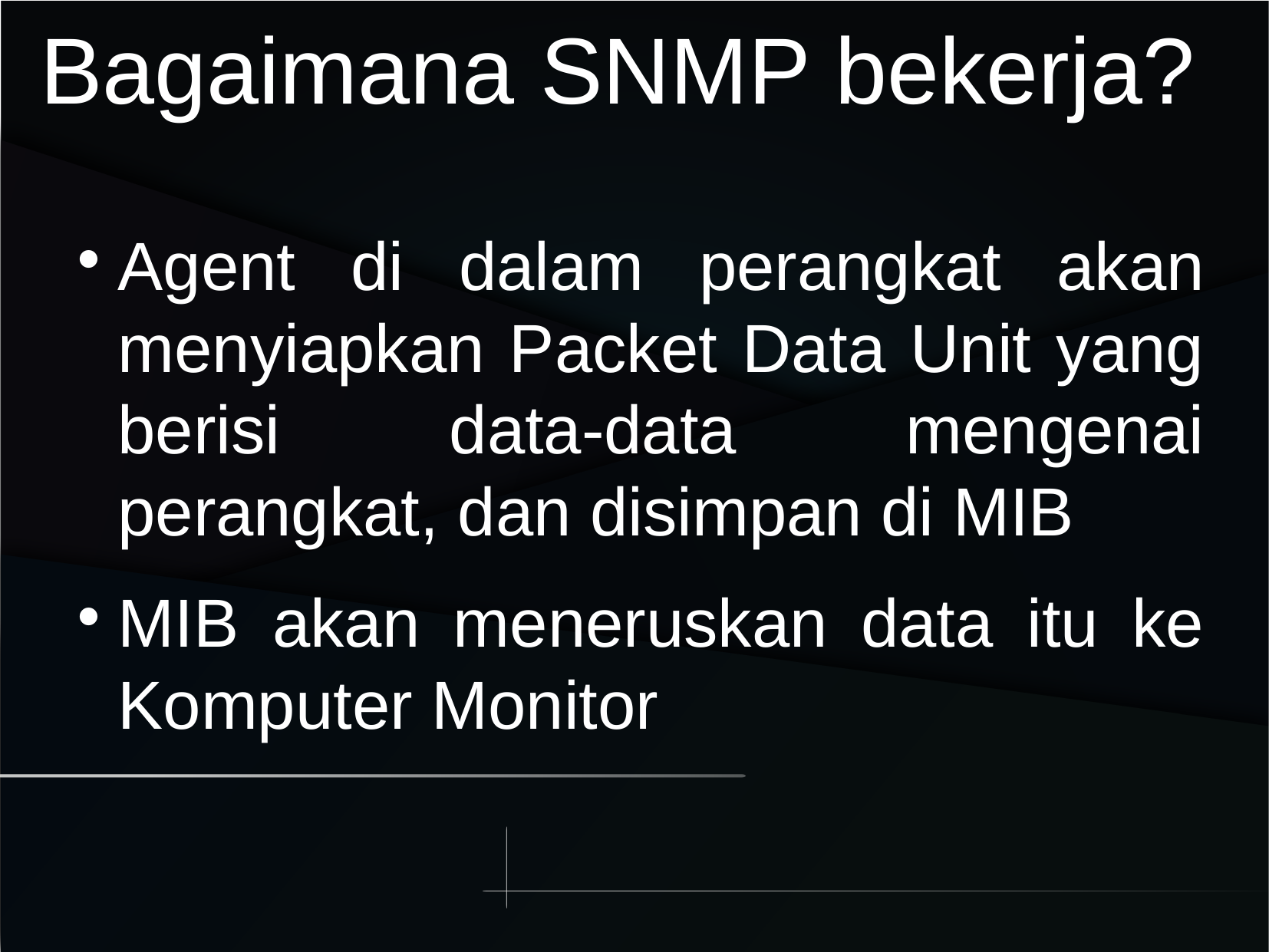

Bagaimana SNMP bekerja?
Agent di dalam perangkat akan menyiapkan Packet Data Unit yang berisi data-data mengenai perangkat, dan disimpan di MIB
MIB akan meneruskan data itu ke Komputer Monitor